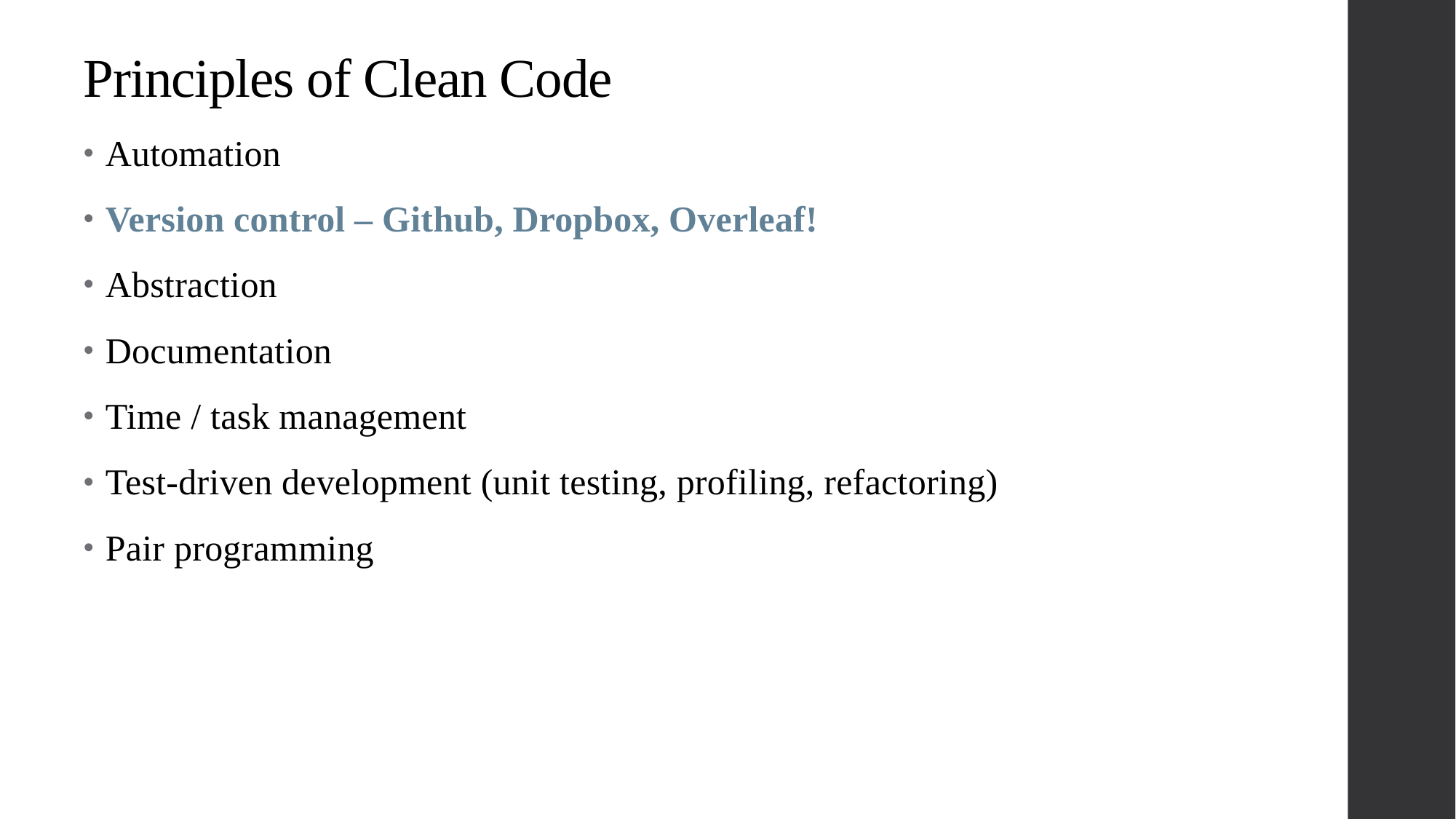

# Principles of Clean Code
Automation
Version control – Github, Dropbox, Overleaf!
Abstraction
Documentation
Time / task management
Test-driven development (unit testing, profiling, refactoring)
Pair programming